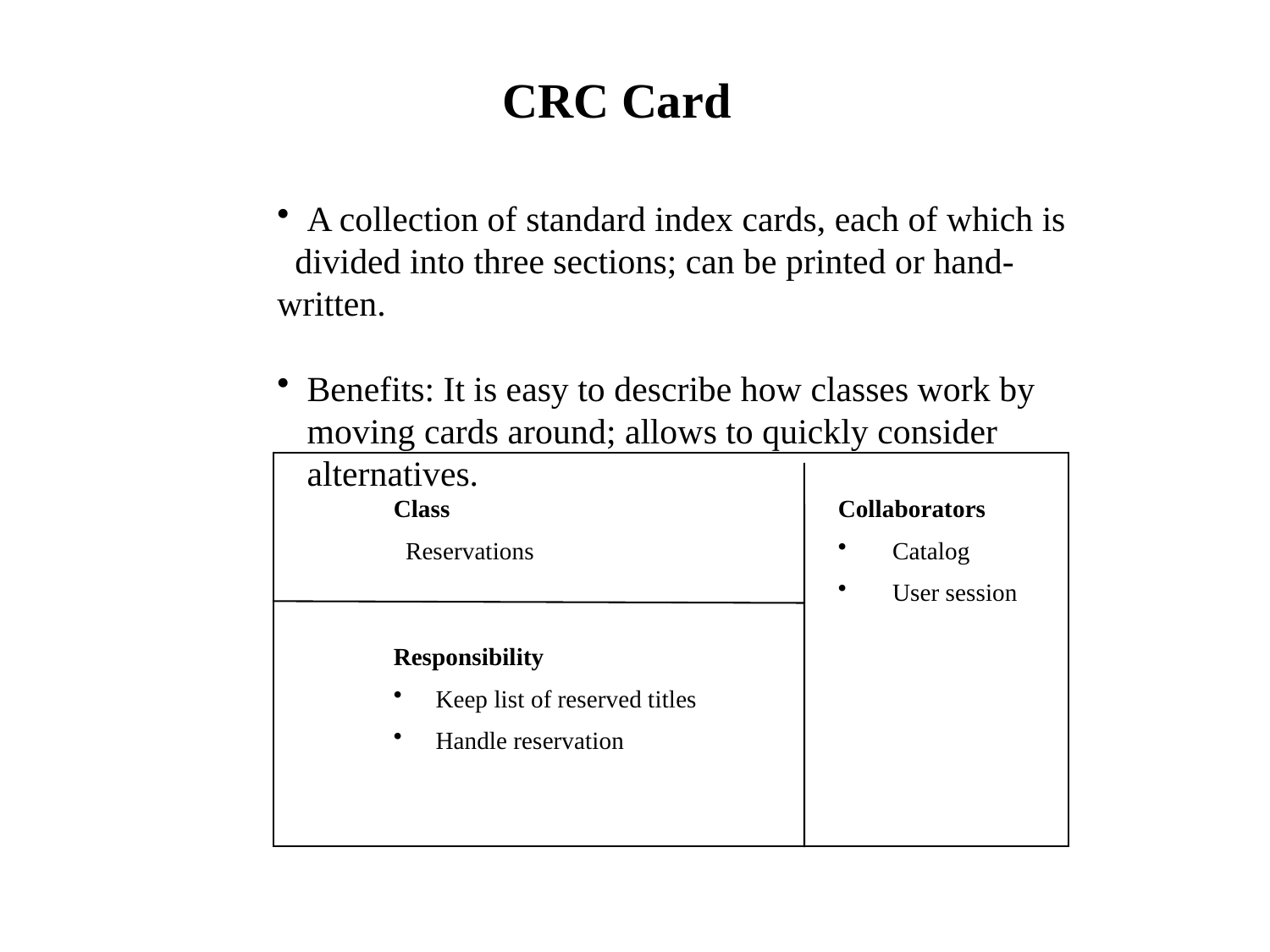

# CRC Card
A collection of standard index cards, each of which is
  divided into three sections; can be printed or hand-written.

Benefits: It is easy to describe how classes work by moving cards around; allows to quickly consider alternatives.

Class
  Reservations
Collaborators
    Catalog
    User session

Responsibility
  Keep list of reserved titles
  Handle reservation